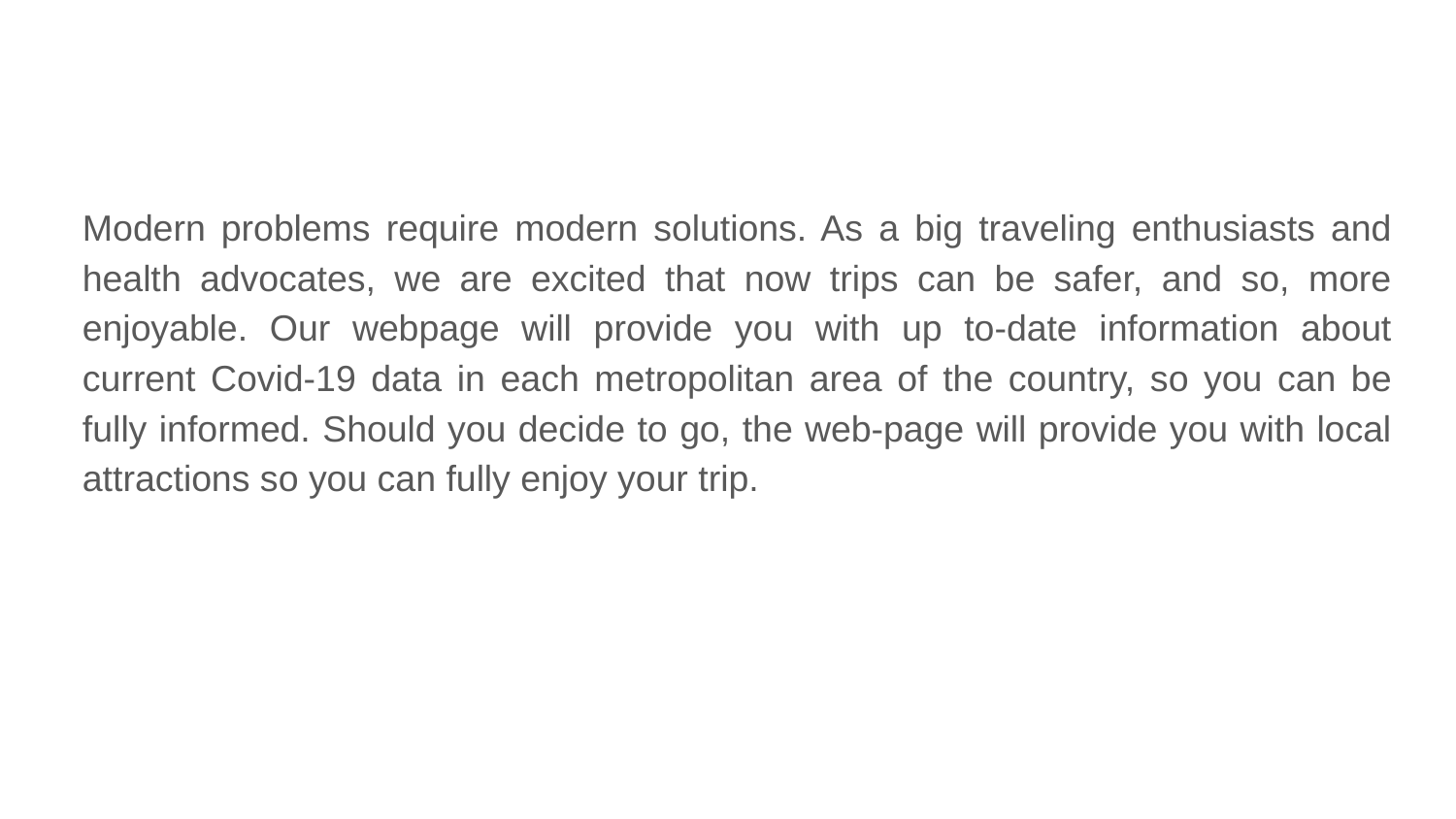

Modern problems require modern solutions. As a big traveling enthusiasts and health advocates, we are excited that now trips can be safer, and so, more enjoyable. Our webpage will provide you with up to-date information about current Covid-19 data in each metropolitan area of the country, so you can be fully informed. Should you decide to go, the web-page will provide you with local attractions so you can fully enjoy your trip.